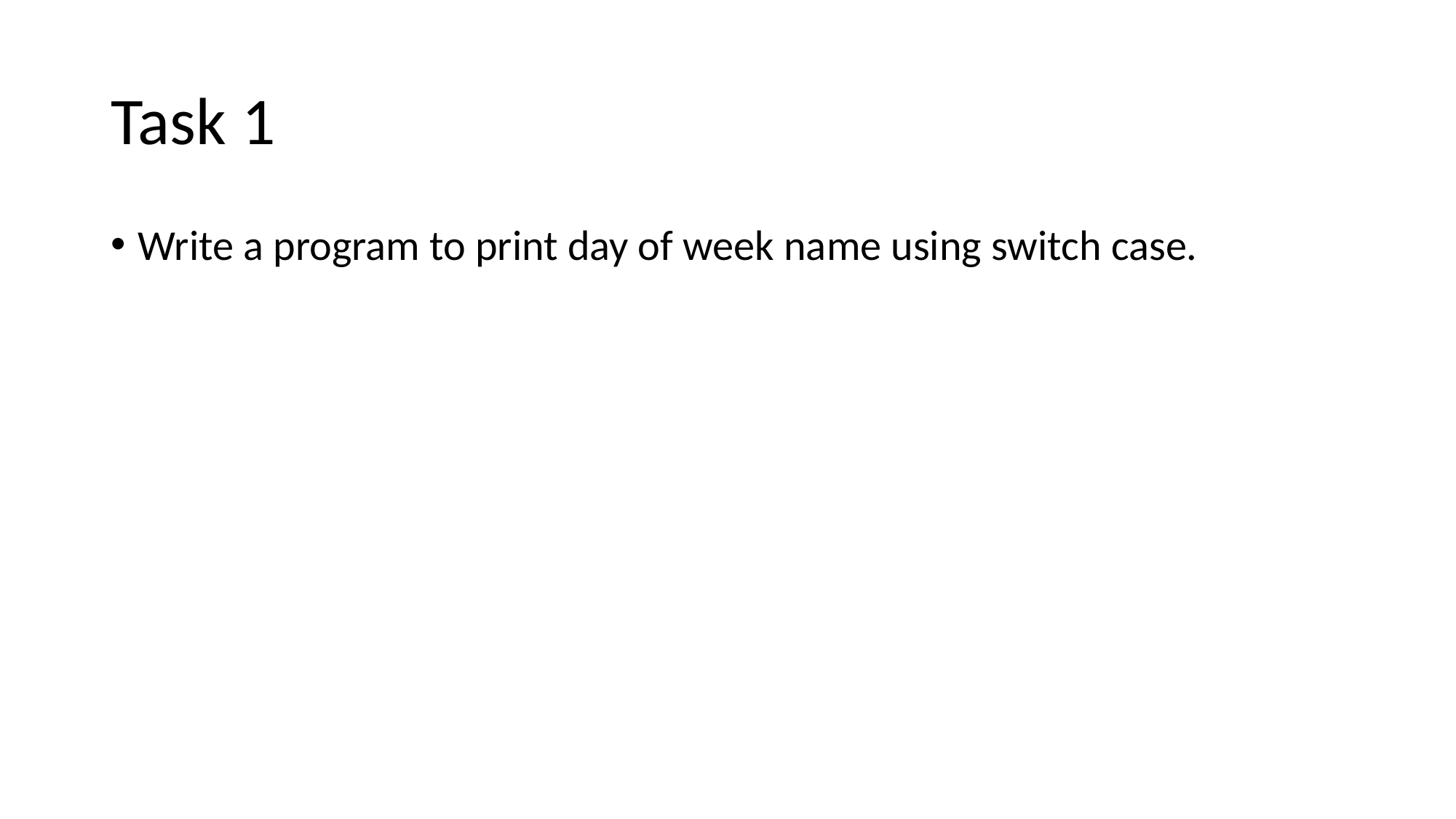

# Task 1
Write a program to print day of week name using switch case.